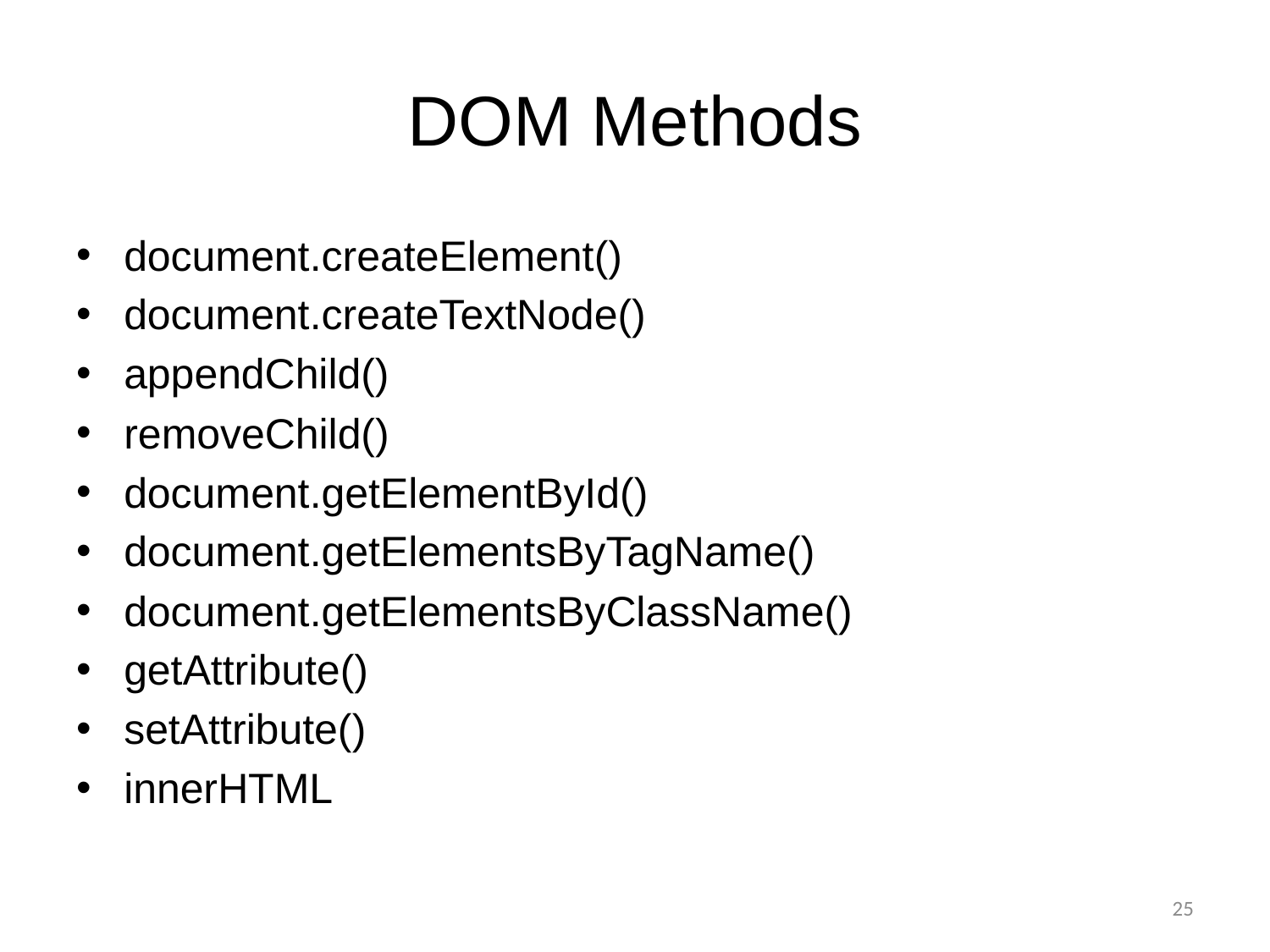

# DOM Methods
document.createElement()
document.createTextNode()
appendChild()
removeChild()
document.getElementById()
document.getElementsByTagName()
document.getElementsByClassName()
getAttribute()
setAttribute()
innerHTML
25